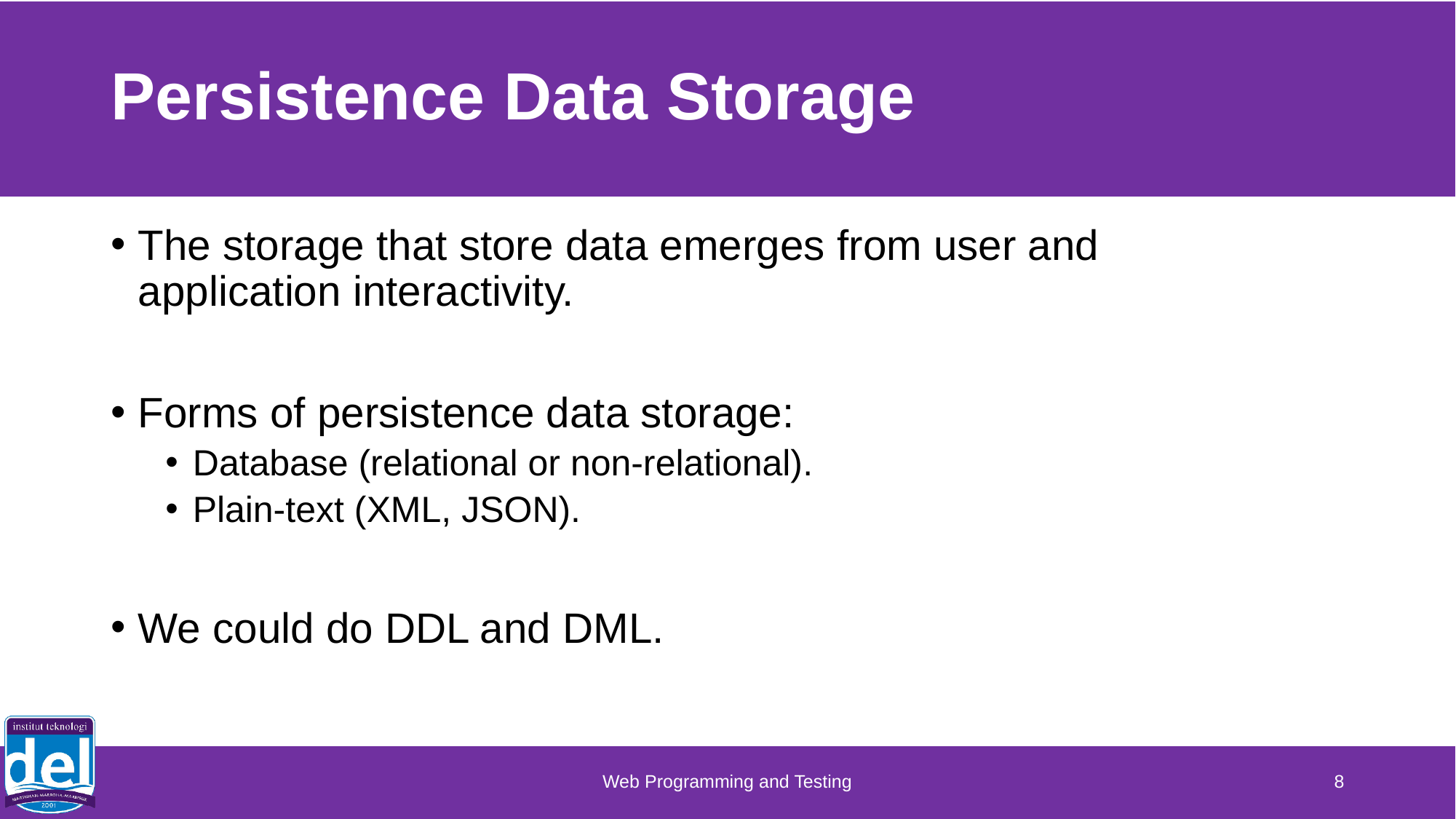

# Persistence Data Storage
The storage that store data emerges from user and
application interactivity.

Forms of persistence data storage:
Database (relational or non-relational).
Plain-text (XML, JSON).

We could do DDL and DML.
Web Programming and Testing
8